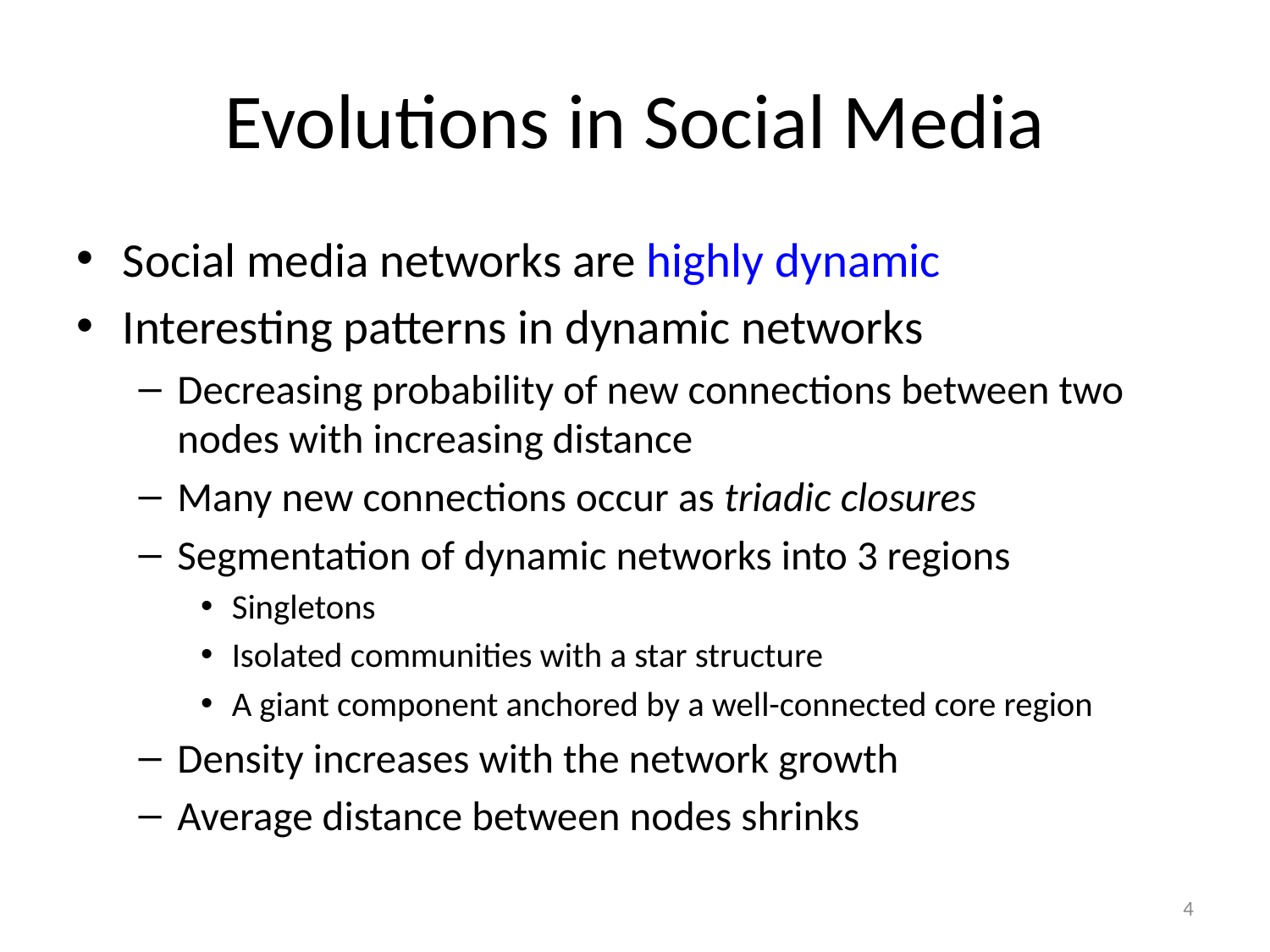

# Evolutions in Social Media
Social media networks are highly dynamic
Interesting patterns in dynamic networks
Decreasing probability of new connections between two nodes with increasing distance
Many new connections occur as triadic closures
Segmentation of dynamic networks into 3 regions
Singletons
Isolated communities with a star structure
A giant component anchored by a well-connected core region
Density increases with the network growth
Average distance between nodes shrinks
4